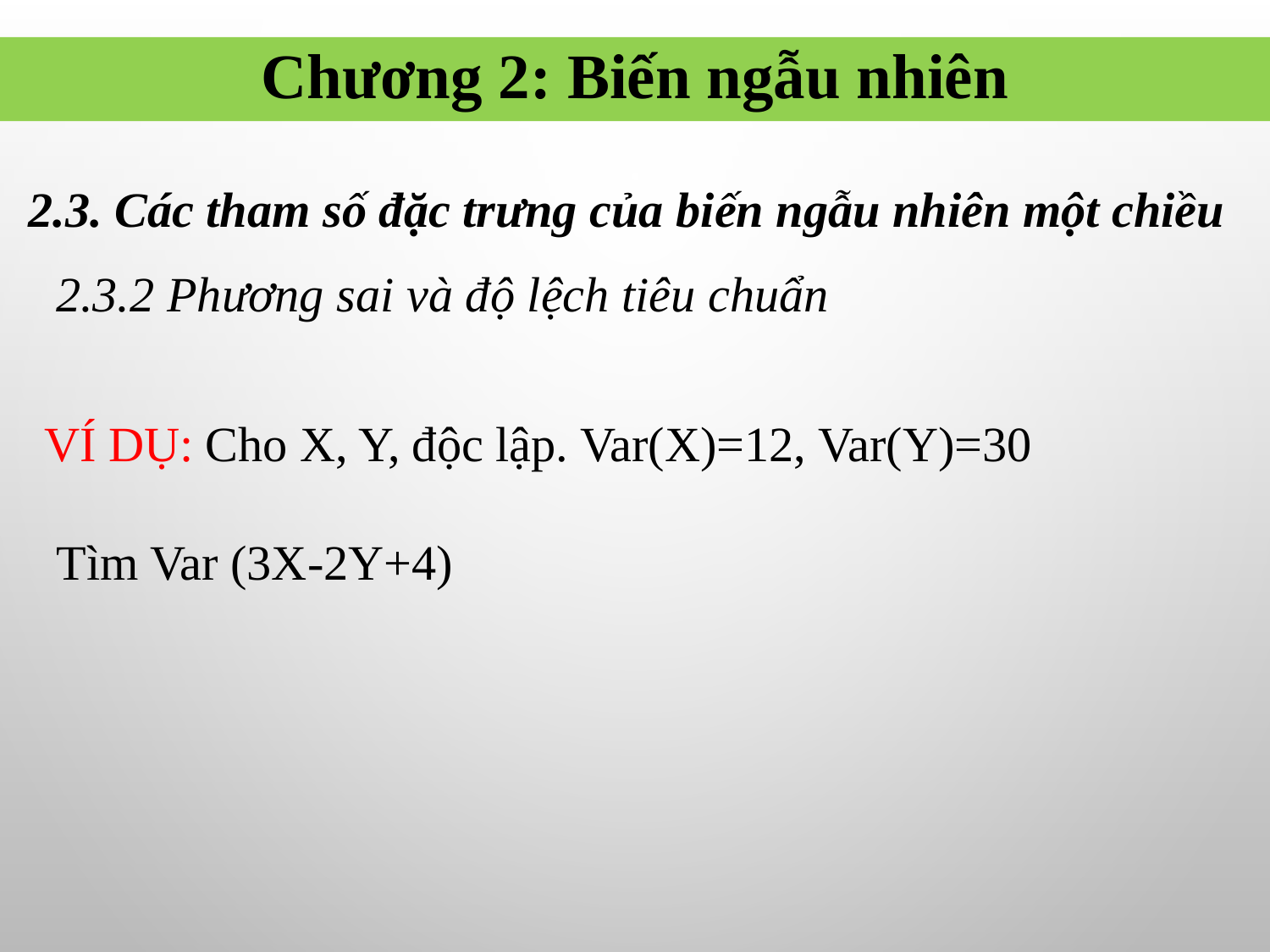

Chương 2: Biến ngẫu nhiên
Chương 2: Biến ngẫu nhiên
2.3. Các tham số đặc trưng của biến ngẫu nhiên một chiều
2.3.2 Phương sai và độ lệch tiêu chuẩn
VÍ DỤ: Cho X, Y, độc lập. Var(X)=12, Var(Y)=30
 Tìm Var (3X-2Y+4)